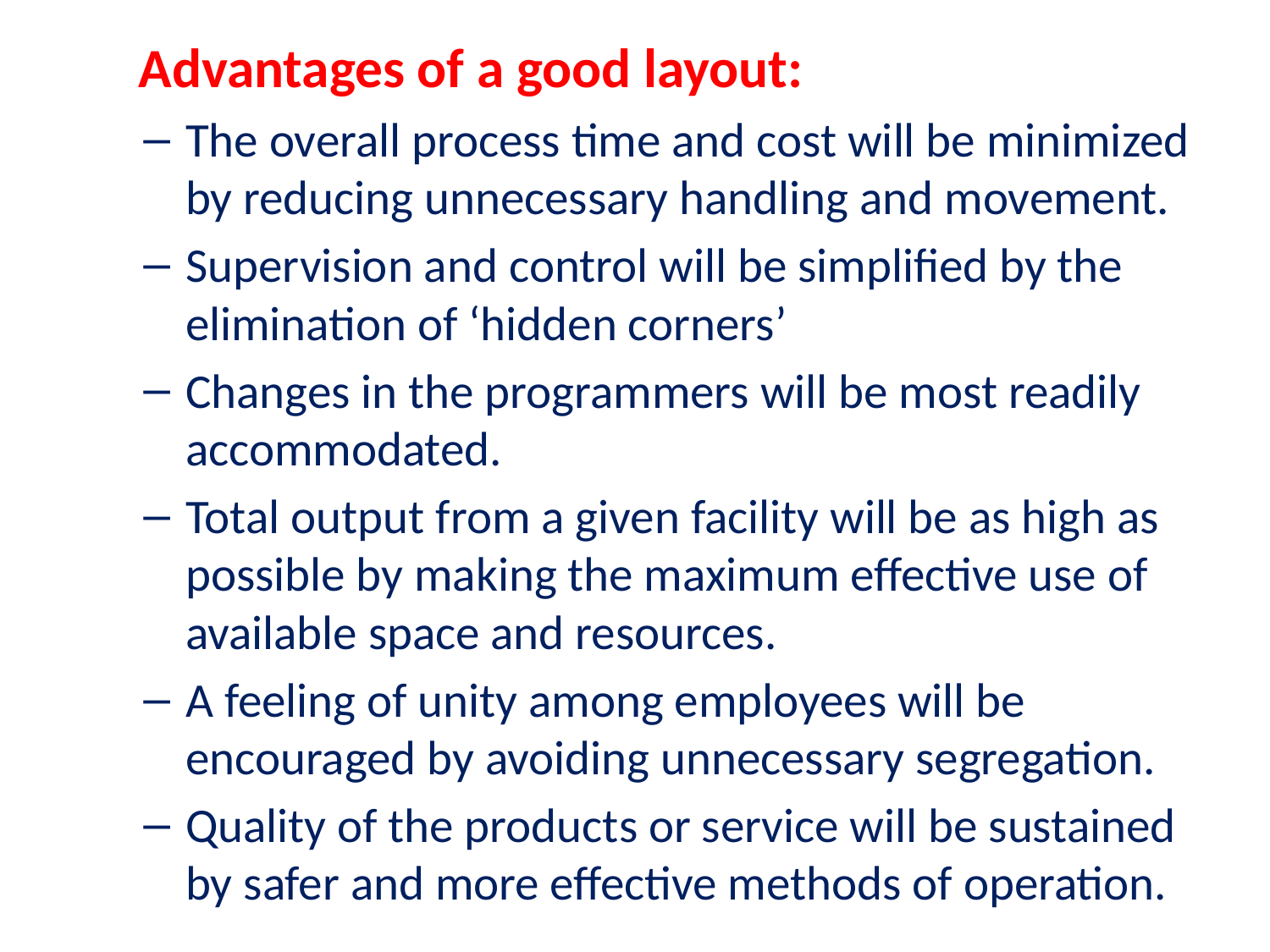

Advantages of a good layout:
The overall process time and cost will be minimized by reducing unnecessary handling and movement.
Supervision and control will be simplified by the elimination of ‘hidden corners’
Changes in the programmers will be most readily accommodated.
Total output from a given facility will be as high as possible by making the maximum effective use of available space and resources.
A feeling of unity among employees will be encouraged by avoiding unnecessary segregation.
Quality of the products or service will be sustained by safer and more effective methods of operation.